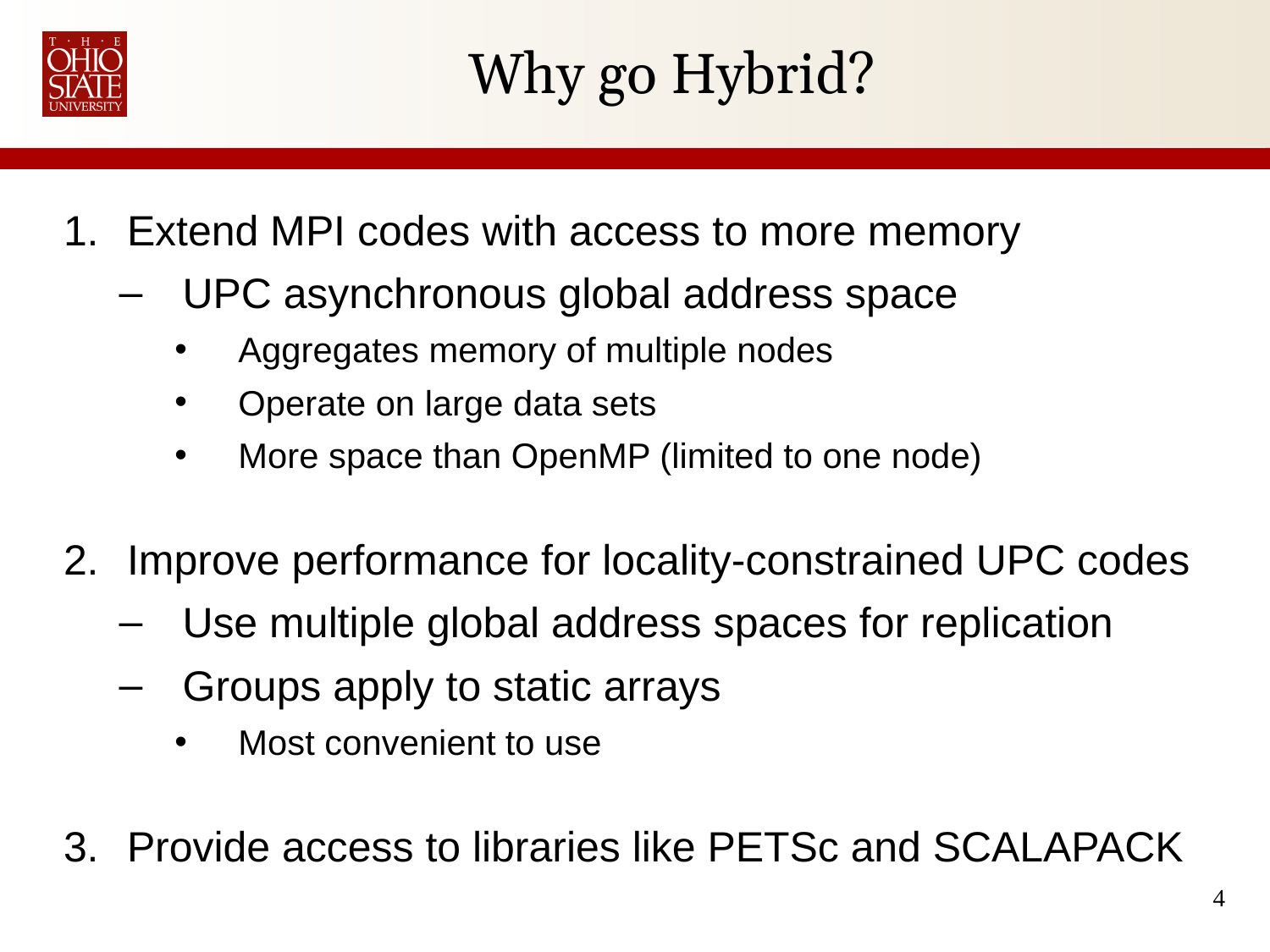

# Why go Hybrid?
Extend MPI codes with access to more memory
UPC asynchronous global address space
Aggregates memory of multiple nodes
Operate on large data sets
More space than OpenMP (limited to one node)

Improve performance for locality-constrained UPC codes
Use multiple global address spaces for replication
Groups apply to static arrays
Most convenient to use

Provide access to libraries like PETSc and SCALAPACK

4